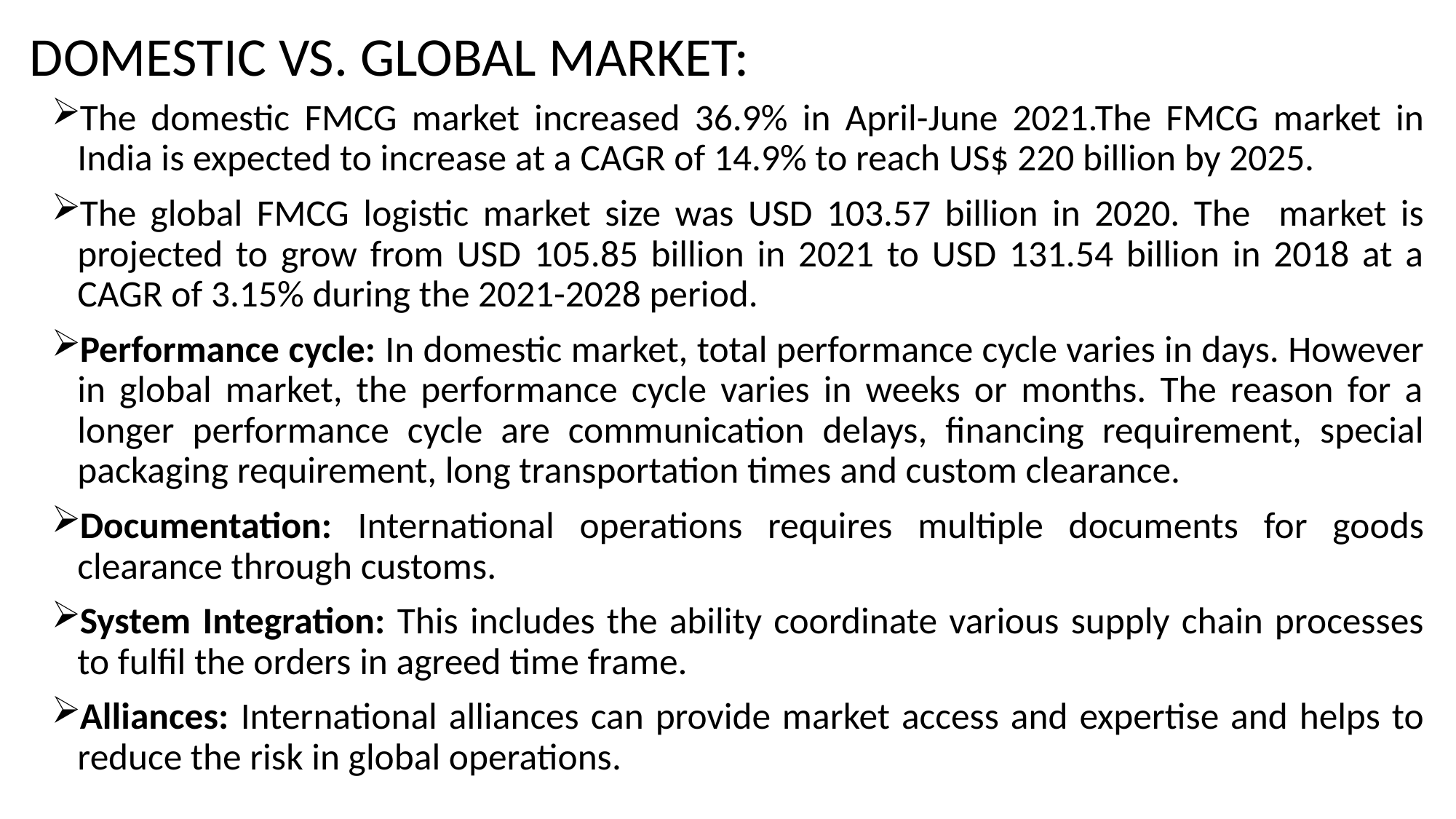

# DOMESTIC VS. GLOBAL MARKET:
The domestic FMCG market increased 36.9% in April-June 2021.The FMCG market in India is expected to increase at a CAGR of 14.9% to reach US$ 220 billion by 2025.
The global FMCG logistic market size was USD 103.57 billion in 2020. The  market is projected to grow from USD 105.85 billion in 2021 to USD 131.54 billion in 2018 at a CAGR of 3.15% during the 2021-2028 period.
Performance cycle: In domestic market, total performance cycle varies in days. However in global market, the performance cycle varies in weeks or months. The reason for a longer performance cycle are communication delays, financing requirement, special packaging requirement, long transportation times and custom clearance.
Documentation: International operations requires multiple documents for goods clearance through customs.
System Integration: This includes the ability coordinate various supply chain processes to fulfil the orders in agreed time frame.
Alliances: International alliances can provide market access and expertise and helps to reduce the risk in global operations.